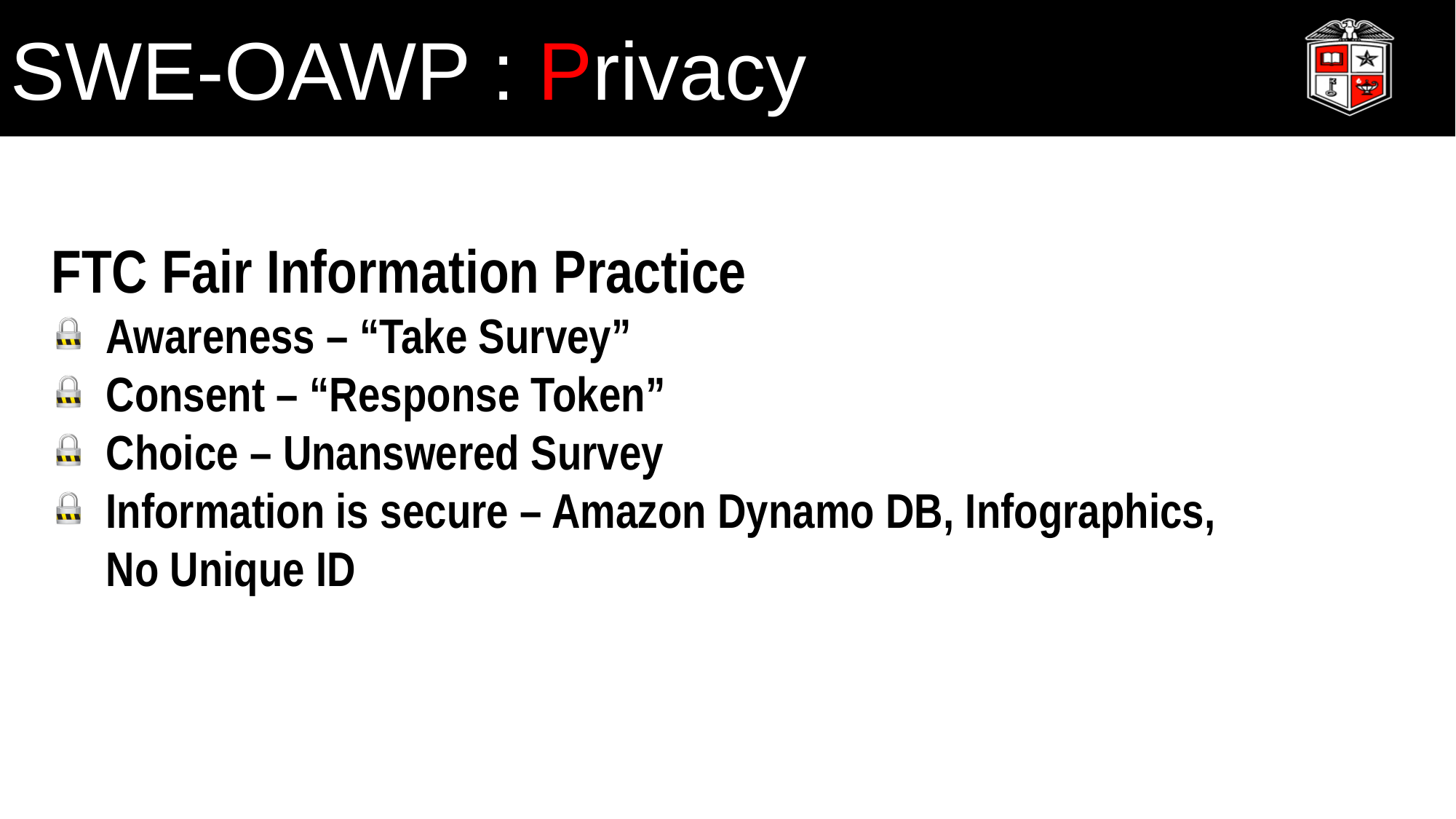

SWE-OAWP : Privacy
FTC Fair Information Practice
Awareness – “Take Survey”
Consent – “Response Token”
Choice – Unanswered Survey
Information is secure – Amazon Dynamo DB, Infographics, No Unique ID